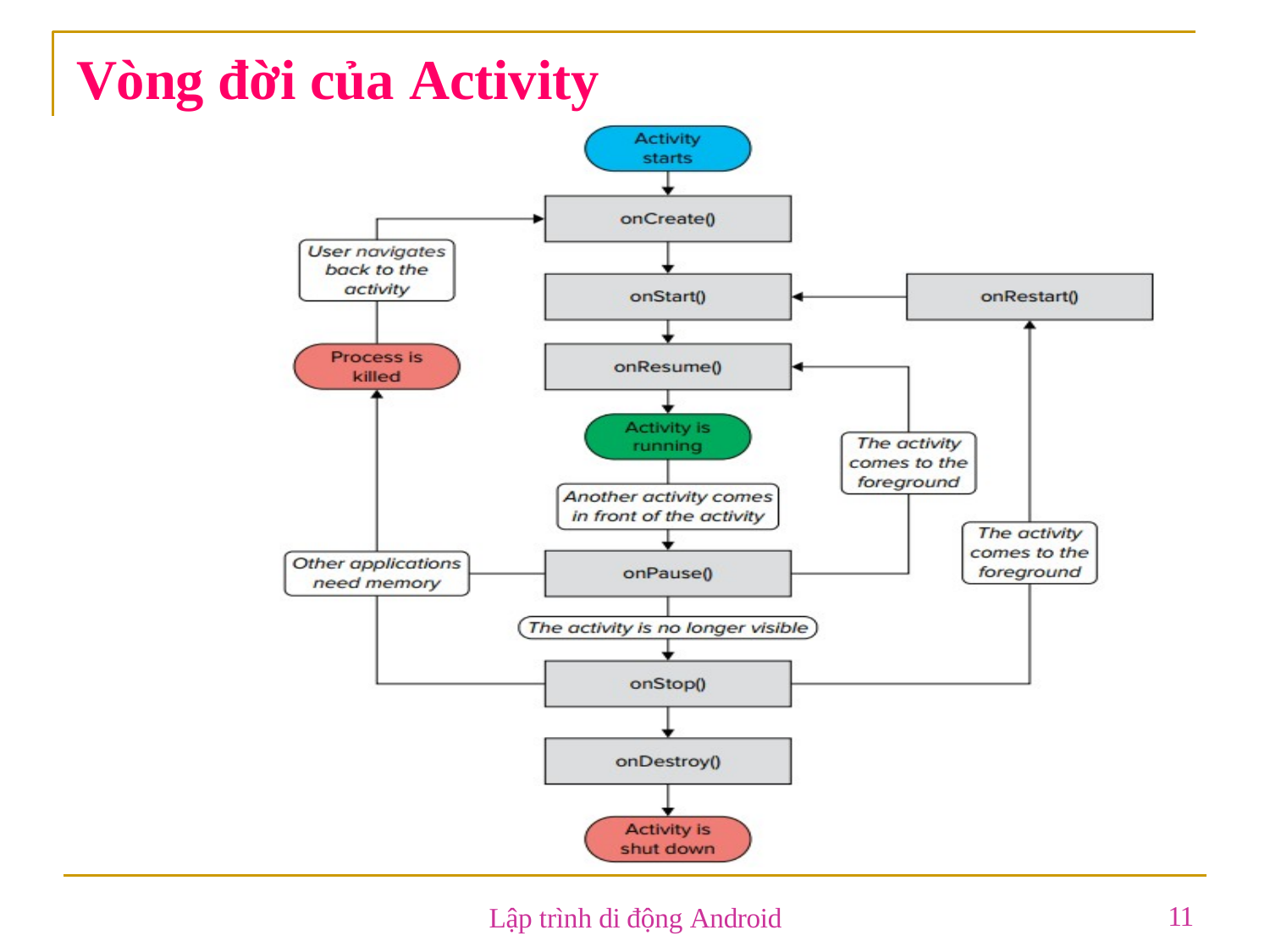

# Vòng đời của Activity

11
Lập trình di động Android